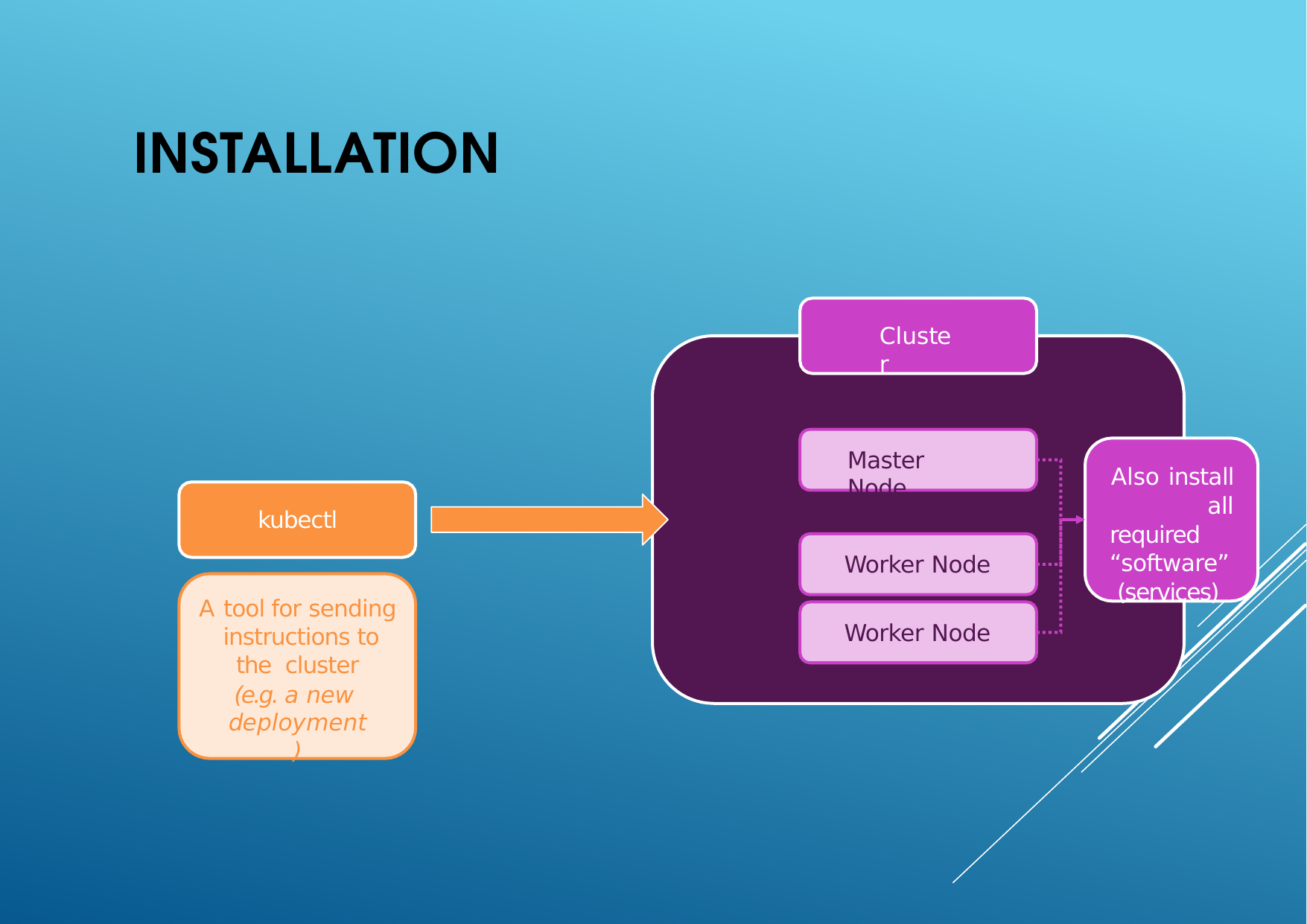

# Installation

Cluster

Master Node

Also install  all required  “software”  (services)

kubectl

Worker Node

A tool for sending  instructions to the  cluster
(e.g. a new  deployment)

Worker Node